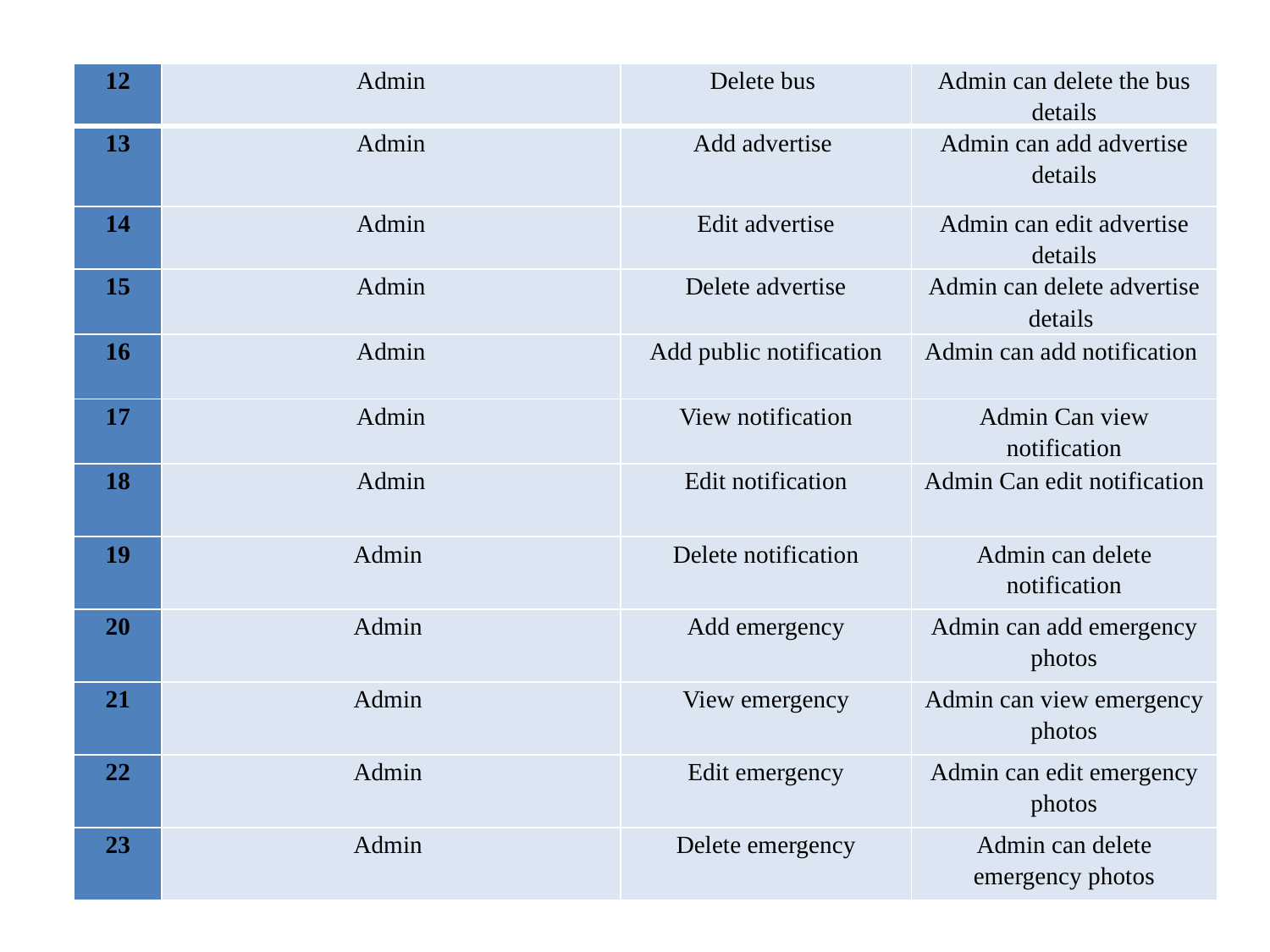

| 12 | Admin | Delete bus | Admin can delete the bus details |
| --- | --- | --- | --- |
| 13 | Admin | Add advertise | Admin can add advertise details |
| 14 | Admin | Edit advertise | Admin can edit advertise details |
| 15 | Admin | Delete advertise | Admin can delete advertise details |
| 16 | Admin | Add public notification | Admin can add notification |
| 17 | Admin | View notification | Admin Can view notification |
| 18 | Admin | Edit notification | Admin Can edit notification |
| 19 | Admin | Delete notification | Admin can delete notification |
| 20 | Admin | Add emergency | Admin can add emergency photos |
| 21 | Admin | View emergency | Admin can view emergency photos |
| 22 | Admin | Edit emergency | Admin can edit emergency photos |
| 23 | Admin | Delete emergency | Admin can delete emergency photos |